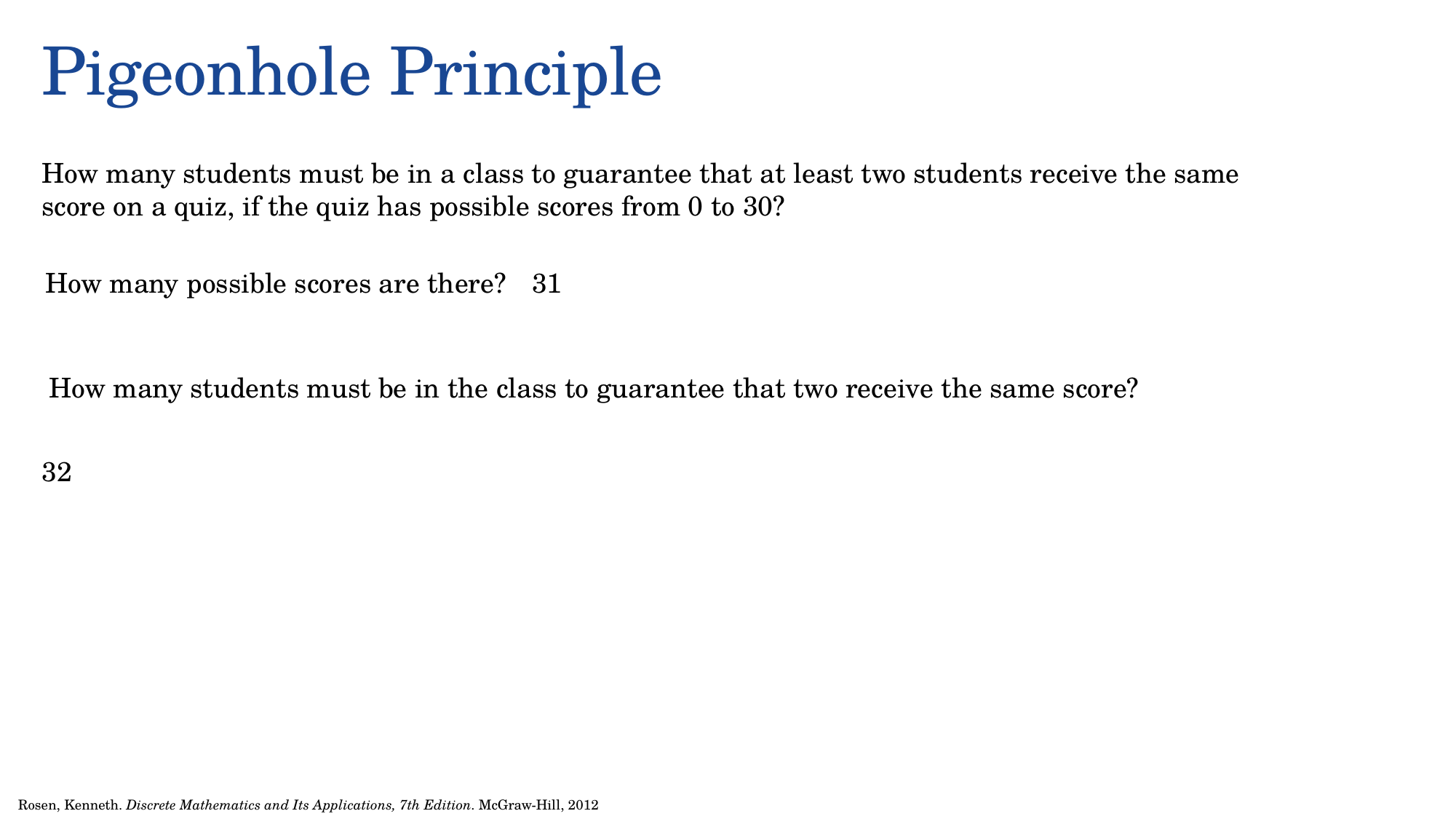

# Pigeonhole Principle
How many students must be in a class to guarantee that at least two students receive the same score on a quiz, if the quiz has possible scores from 0 to 30?
How many possible scores are there?
31
How many students must be in the class to guarantee that two receive the same score?
32
Rosen, Kenneth. Discrete Mathematics and Its Applications, 7th Edition. McGraw-Hill, 2012